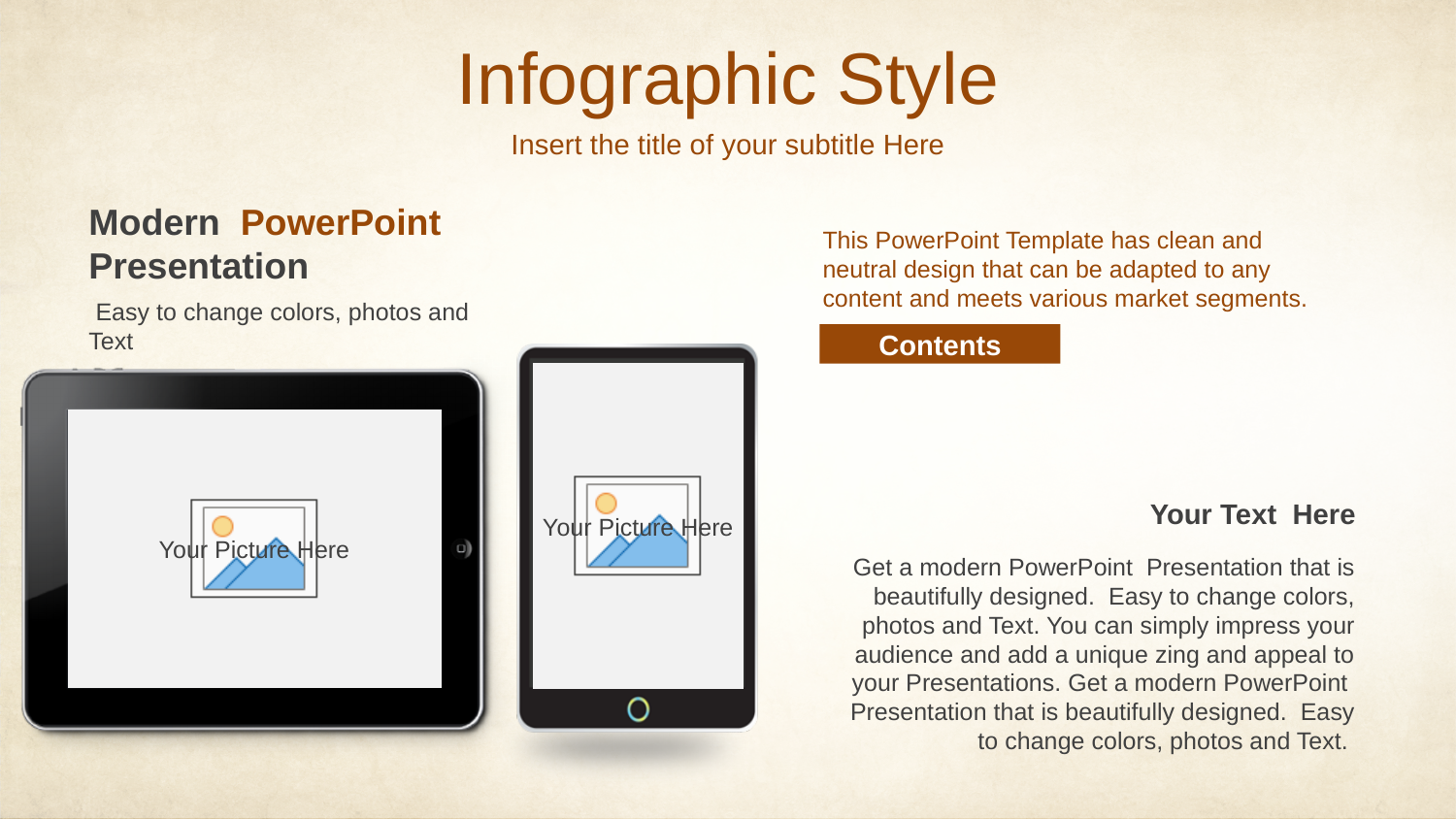

Infographic Style
Insert the title of your subtitle Here
Modern  PowerPoint  Presentation
This PowerPoint Template has clean and neutral design that can be adapted to any content and meets various market segments.
 Easy to change colors, photos and Text
Contents

Your Text  Here
Get a modern PowerPoint  Presentation that is beautifully designed.  Easy to change colors, photos and Text. You can simply impress your audience and add a unique zing and appeal to your Presentations. Get a modern PowerPoint  Presentation that is beautifully designed.  Easy to change colors, photos and Text.